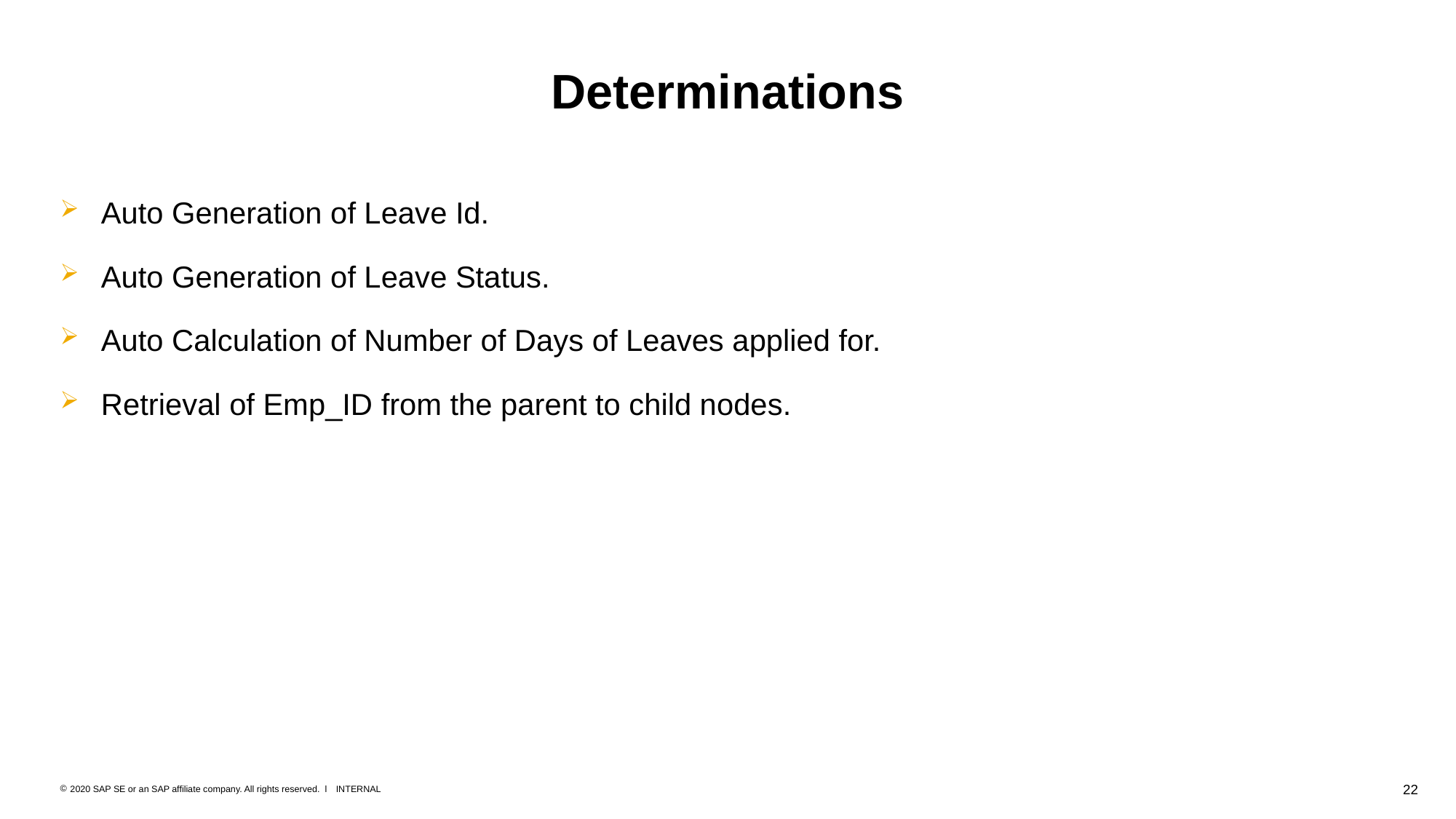

# Determinations
Auto Generation of Leave Id.
Auto Generation of Leave Status.
Auto Calculation of Number of Days of Leaves applied for.
Retrieval of Emp_ID from the parent to child nodes.